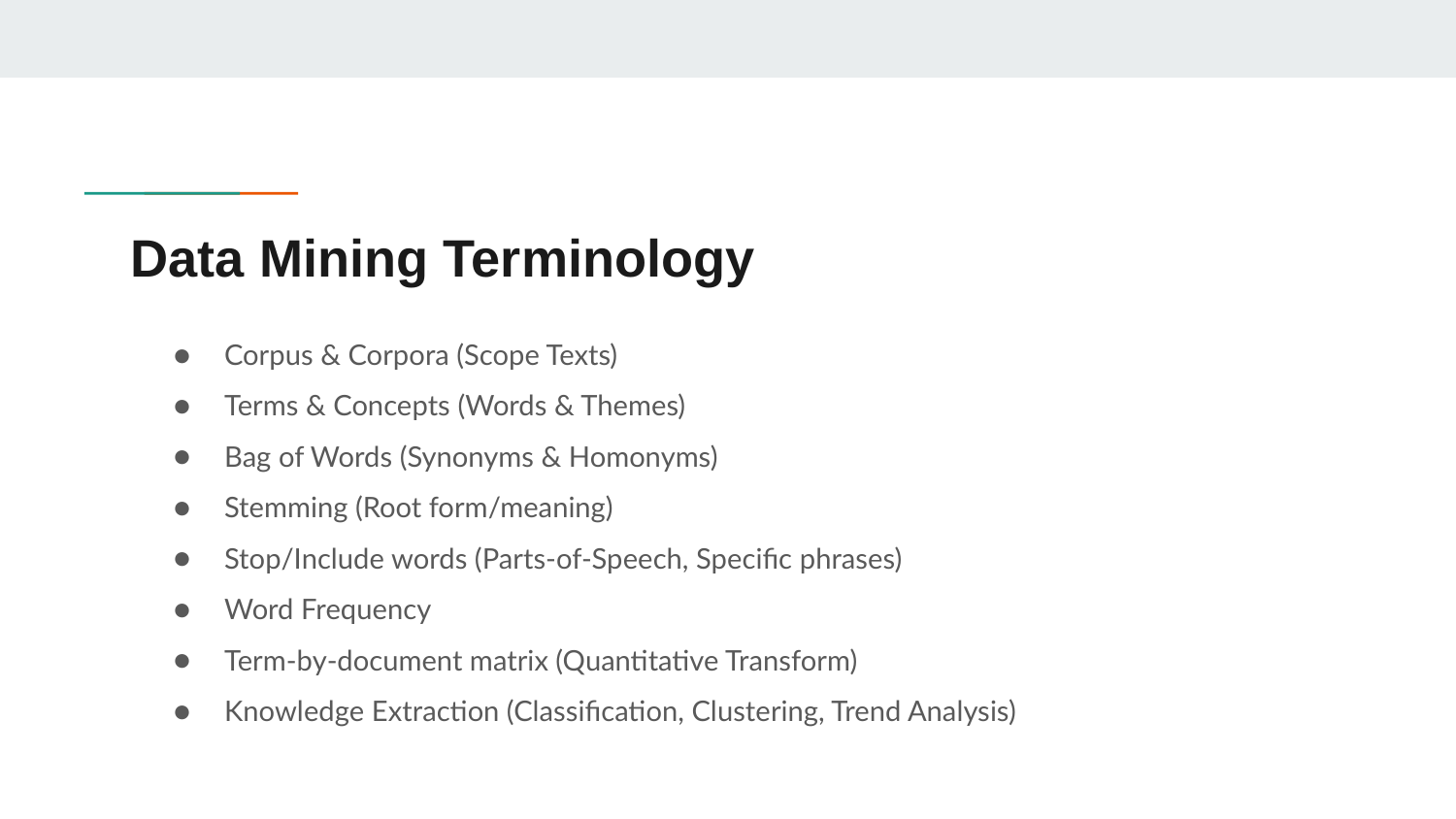

# Data Mining Terminology
Corpus & Corpora (Scope Texts)
Terms & Concepts (Words & Themes)
Bag of Words (Synonyms & Homonyms)
Stemming (Root form/meaning)
Stop/Include words (Parts-of-Speech, Specific phrases)
Word Frequency
Term-by-document matrix (Quantitative Transform)
Knowledge Extraction (Classification, Clustering, Trend Analysis)